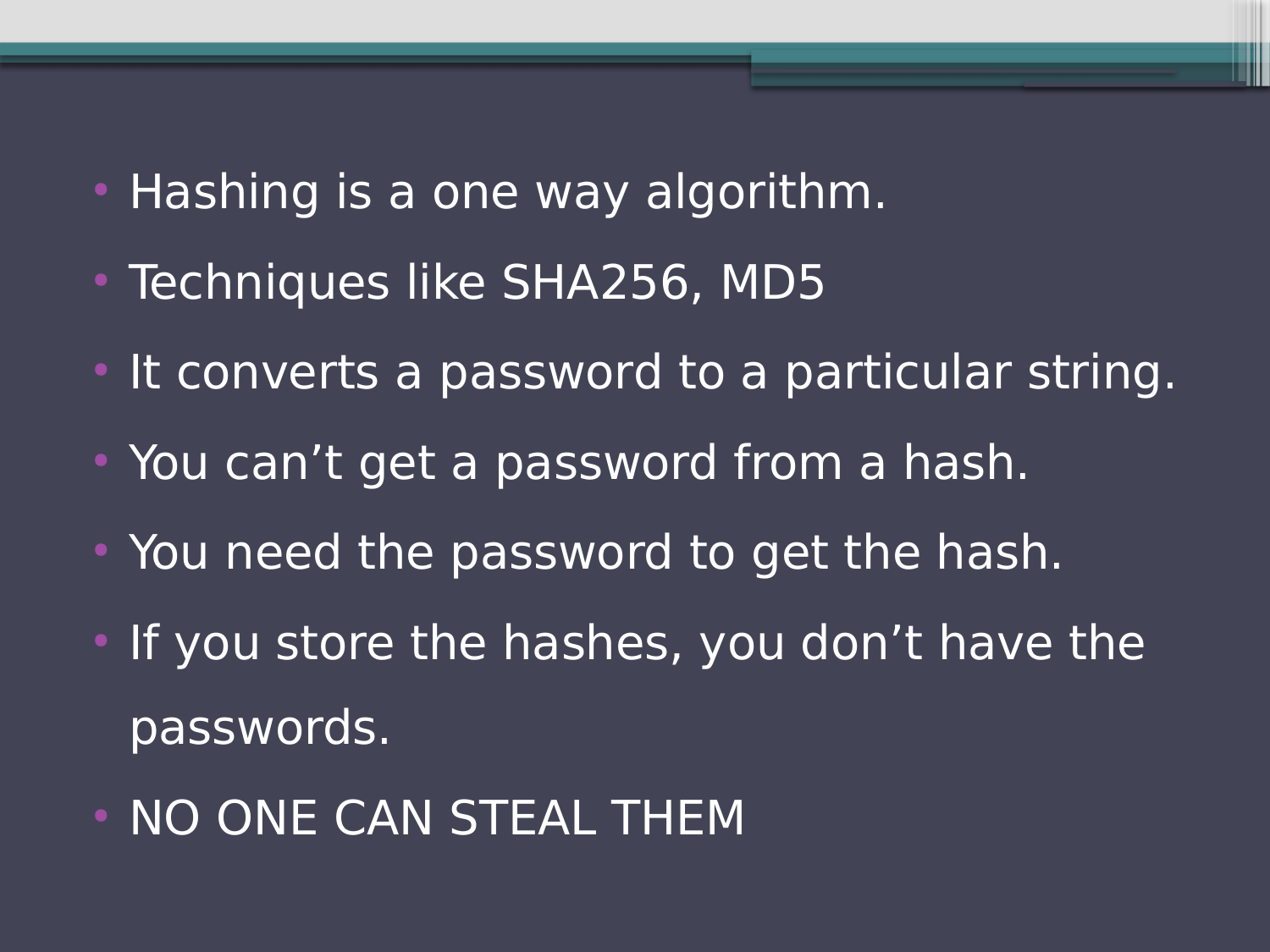

Hashing is a one way algorithm.
Techniques like SHA256, MD5
It converts a password to a particular string.
You can’t get a password from a hash.
You need the password to get the hash.
If you store the hashes, you don’t have the passwords.
NO ONE CAN STEAL THEM